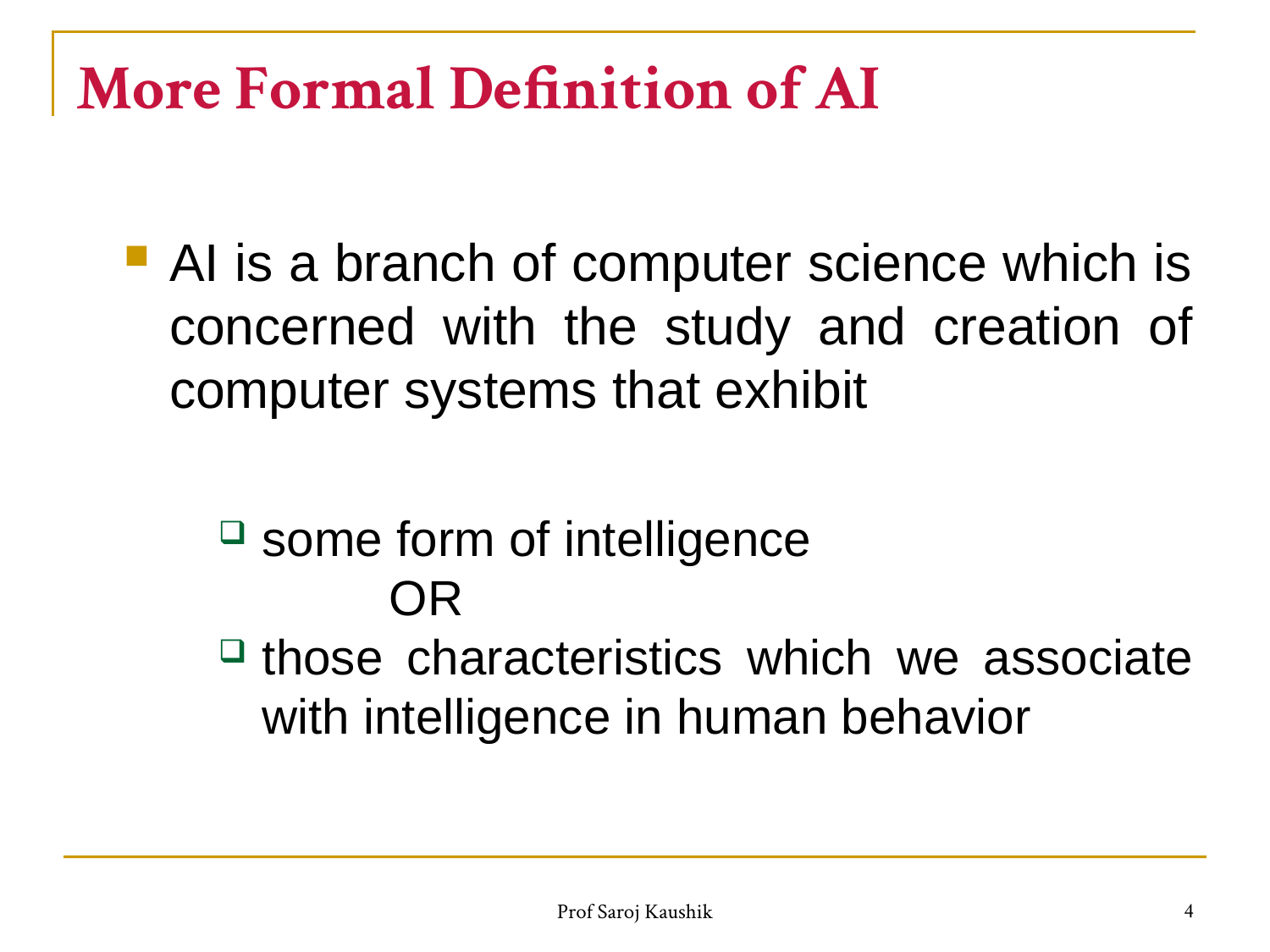

# More Formal Definition of AI
AI is a branch of computer science which is concerned with the study and creation of computer systems that exhibit

some form of intelligence
		OR
those characteristics which we associate with intelligence in human behavior
4
Prof Saroj Kaushik